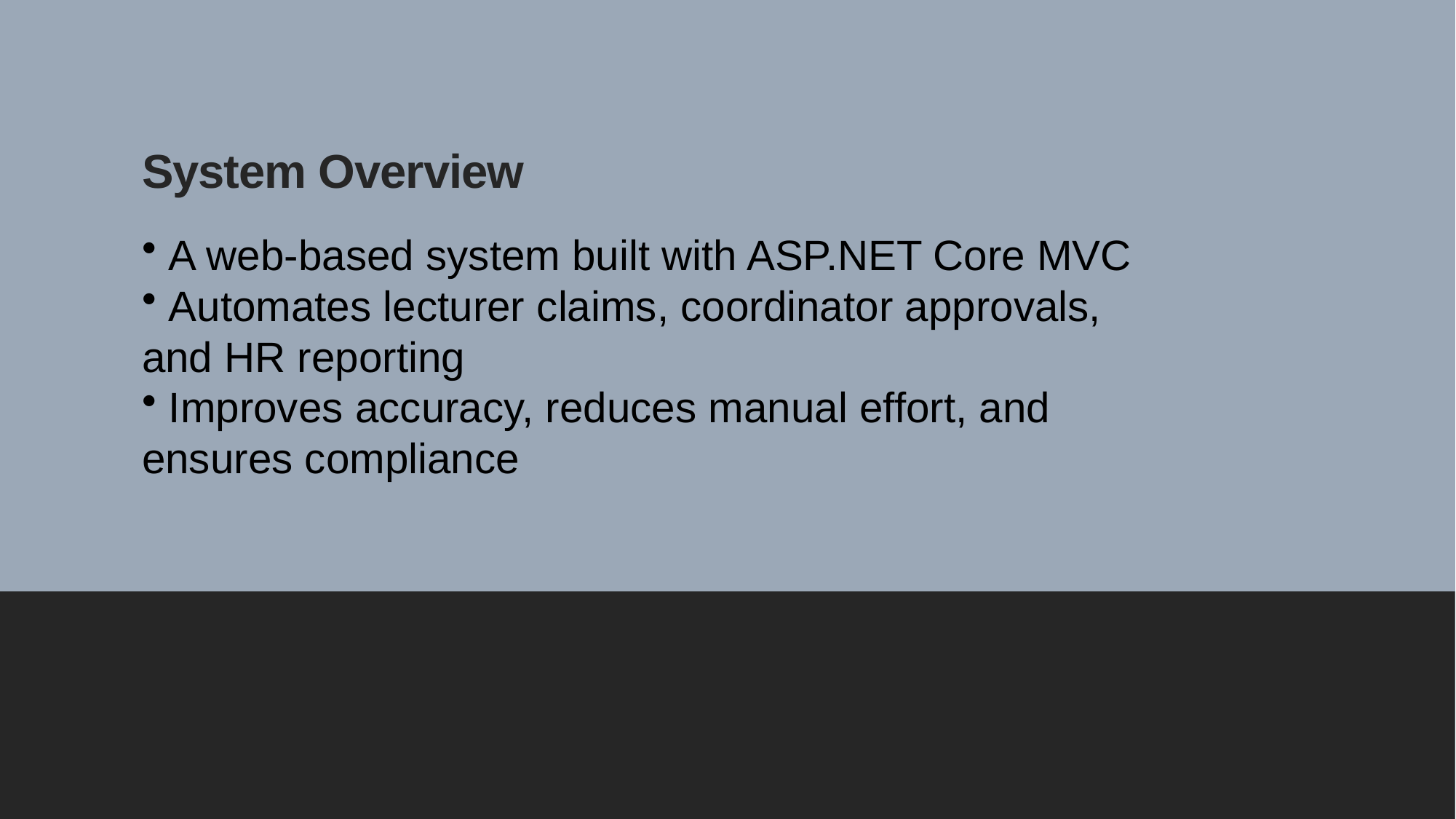

# System Overview

 A web-based system built with ASP.NET Core MVC
 Automates lecturer claims, coordinator approvals, and HR reporting
 Improves accuracy, reduces manual effort, and ensures compliance